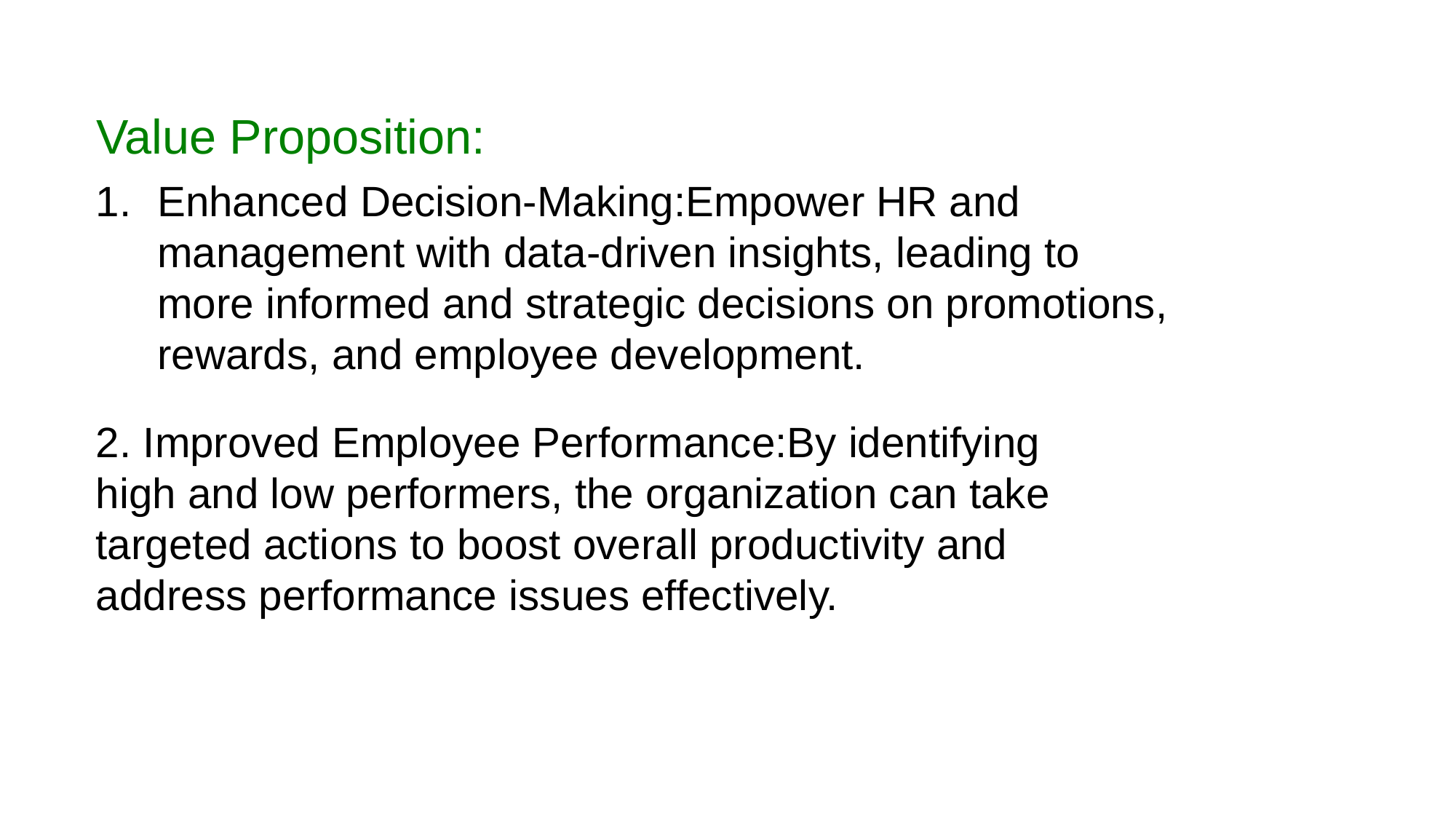

Value Proposition:
Enhanced Decision-Making:Empower HR and management with data-driven insights, leading to more informed and strategic decisions on promotions, rewards, and employee development.
2. Improved Employee Performance:By identifying high and low performers, the organization can take targeted actions to boost overall productivity and address performance issues effectively.